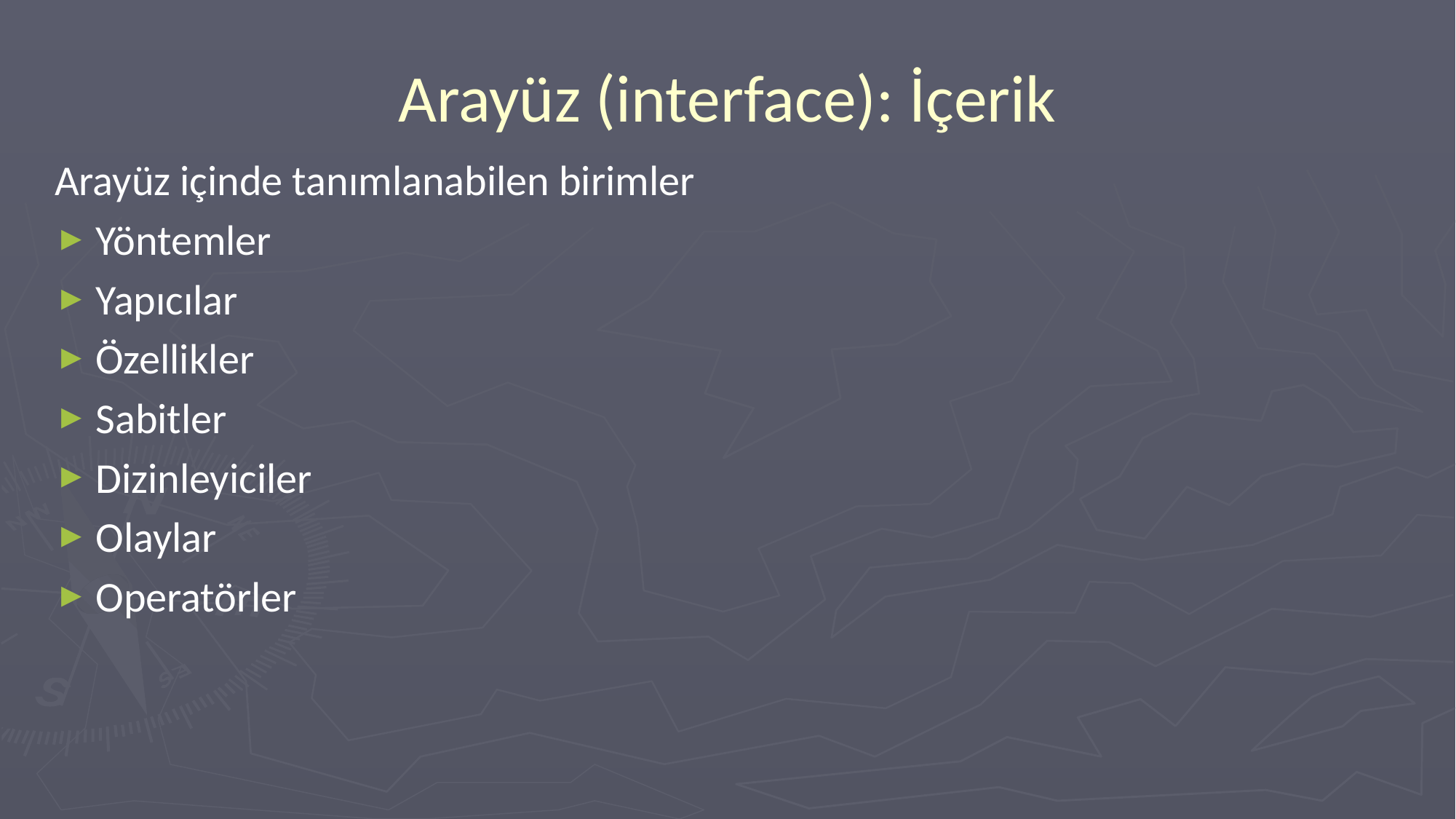

# Arayüz (interface): İçerik
Arayüz içinde tanımlanabilen birimler
Yöntemler
Yapıcılar
Özellikler
Sabitler
Dizinleyiciler
Olaylar
Operatörler